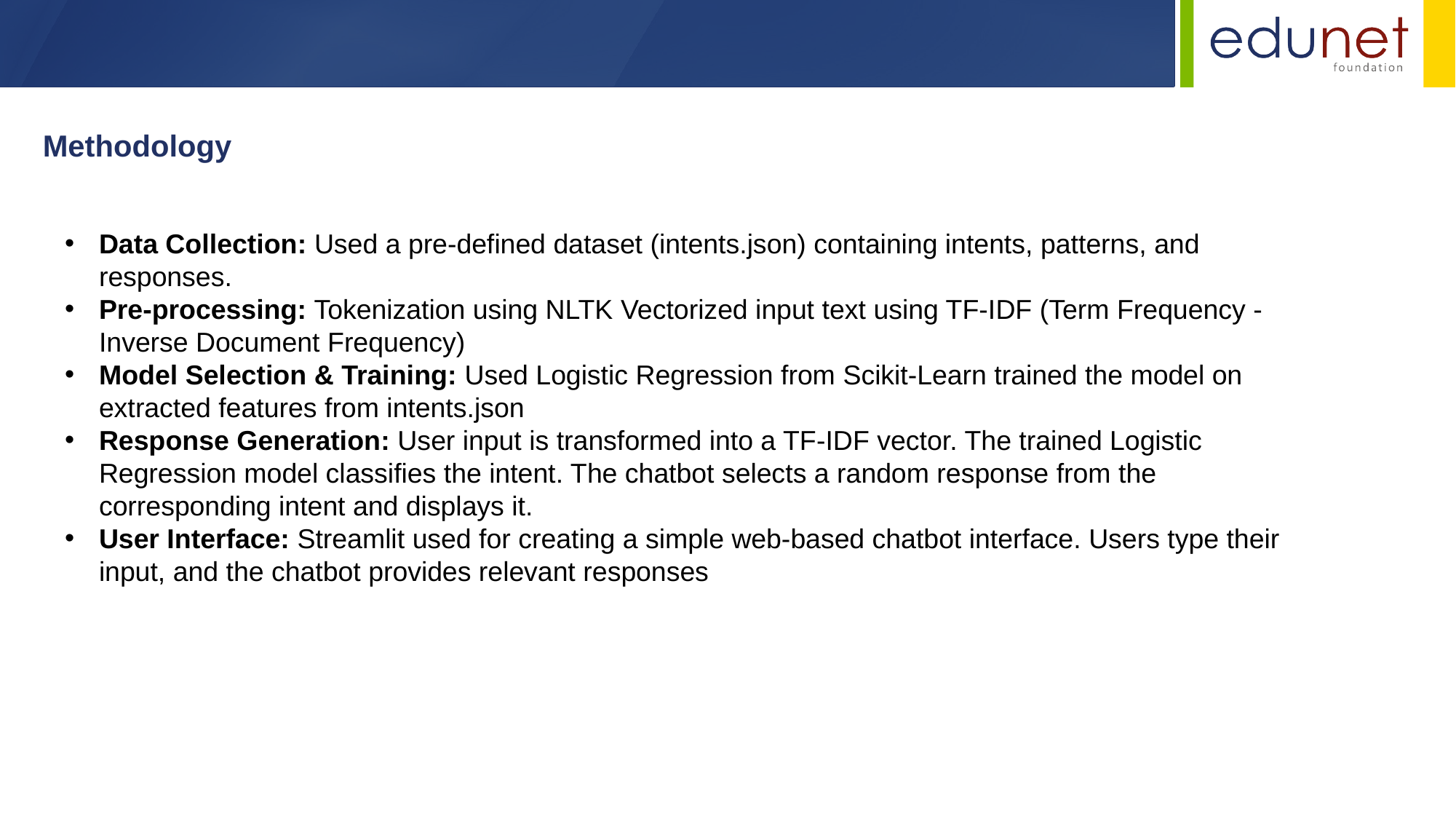

Methodology
Data Collection: Used a pre-defined dataset (intents.json) containing intents, patterns, and responses.
Pre-processing: Tokenization using NLTK Vectorized input text using TF-IDF (Term Frequency - Inverse Document Frequency)
Model Selection & Training: Used Logistic Regression from Scikit-Learn trained the model on extracted features from intents.json
Response Generation: User input is transformed into a TF-IDF vector. The trained Logistic Regression model classifies the intent. The chatbot selects a random response from the corresponding intent and displays it.
User Interface: Streamlit used for creating a simple web-based chatbot interface. Users type their input, and the chatbot provides relevant responses